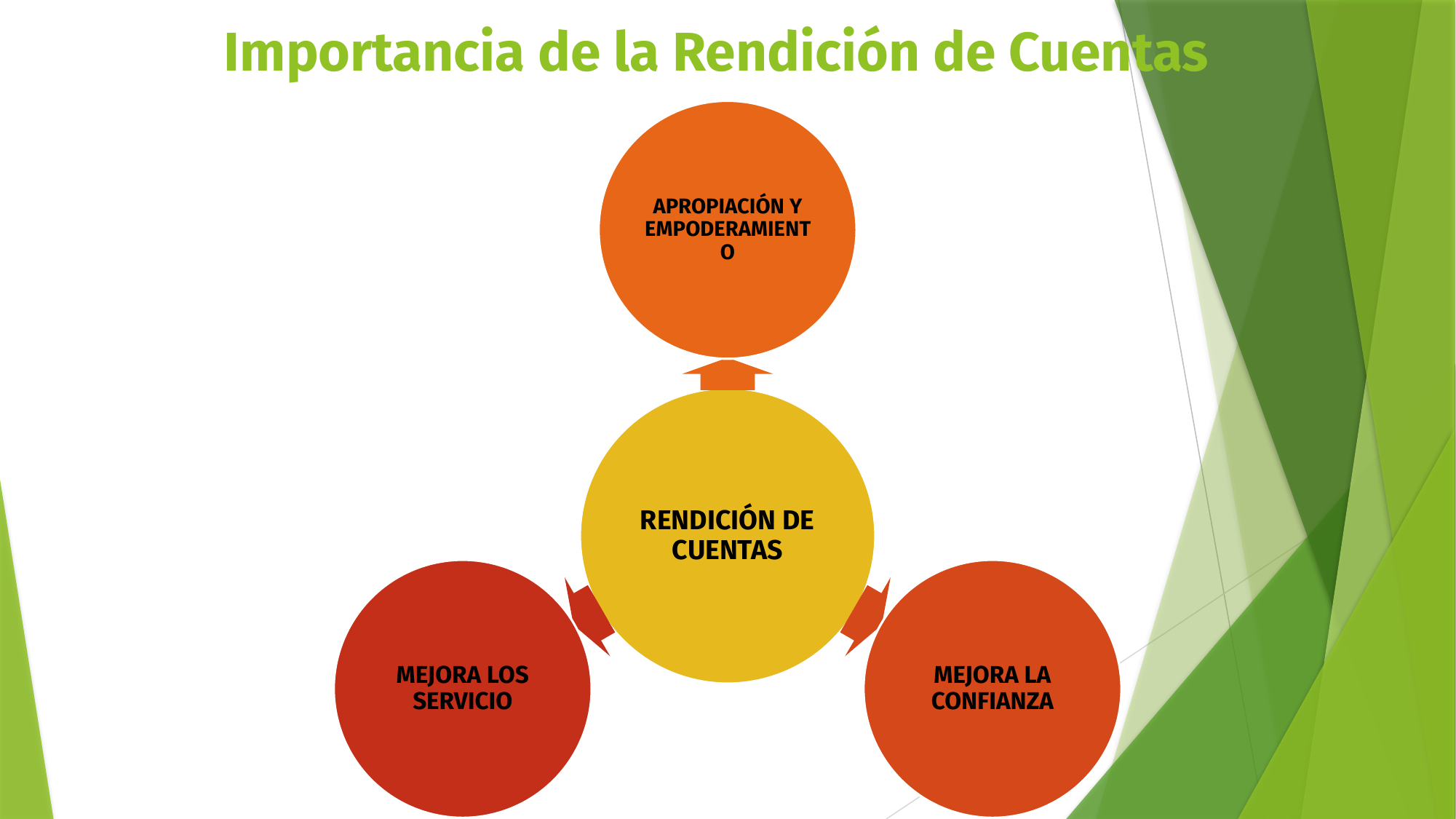

# Importancia de la Rendición de Cuentas
RENDICIÓN DE CUENTAS

APROPIACIÓN Y EMPODERAMIENTO

MEJORA LA CONFIANZA

MEJORA LOS SERVICIO